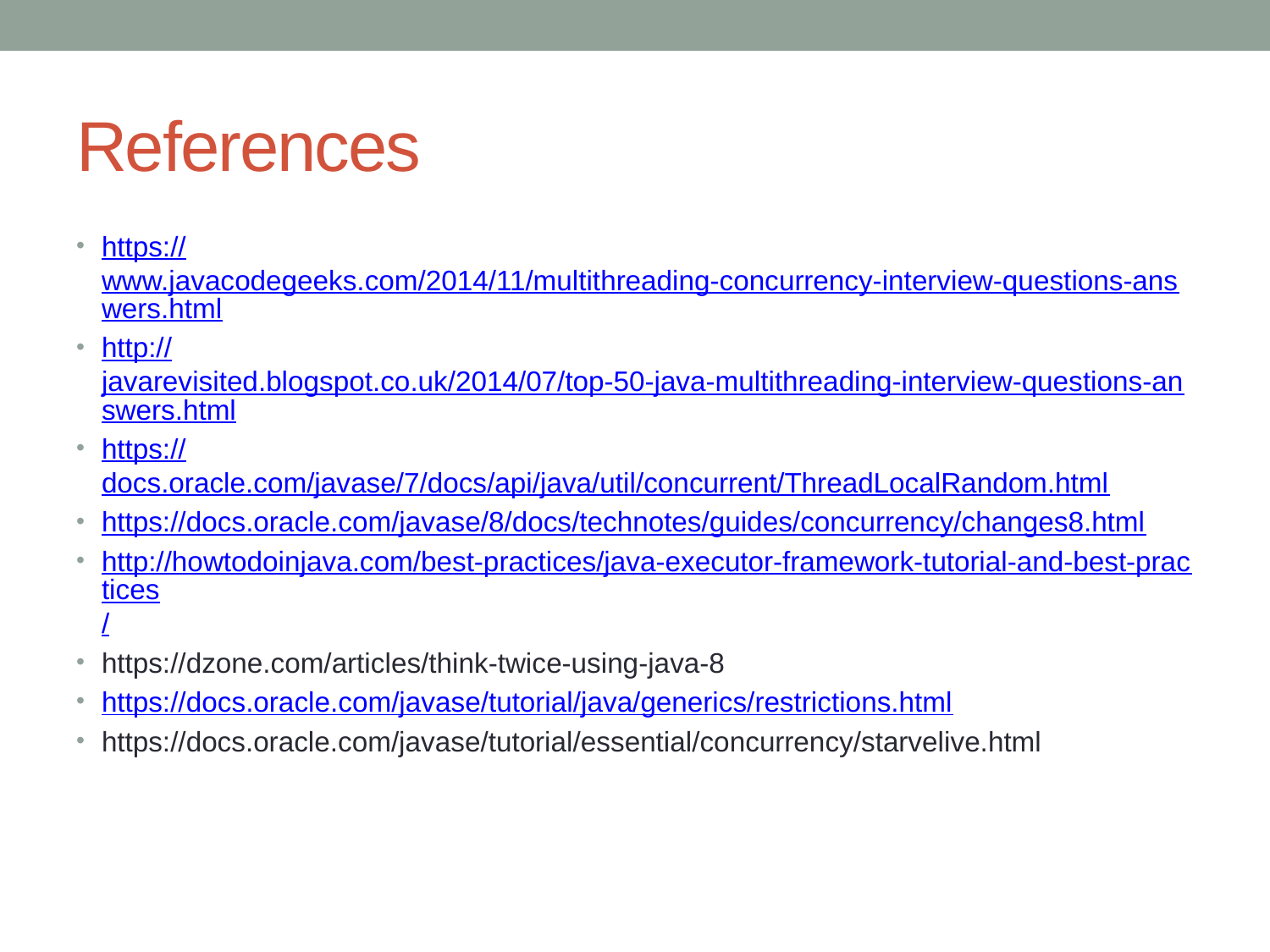

# References
https://www.javacodegeeks.com/2014/11/multithreading-concurrency-interview-questions-answers.html
http://javarevisited.blogspot.co.uk/2014/07/top-50-java-multithreading-interview-questions-answers.html
https://docs.oracle.com/javase/7/docs/api/java/util/concurrent/ThreadLocalRandom.html
https://docs.oracle.com/javase/8/docs/technotes/guides/concurrency/changes8.html
http://howtodoinjava.com/best-practices/java-executor-framework-tutorial-and-best-practices/
https://dzone.com/articles/think-twice-using-java-8
https://docs.oracle.com/javase/tutorial/java/generics/restrictions.html
https://docs.oracle.com/javase/tutorial/essential/concurrency/starvelive.html